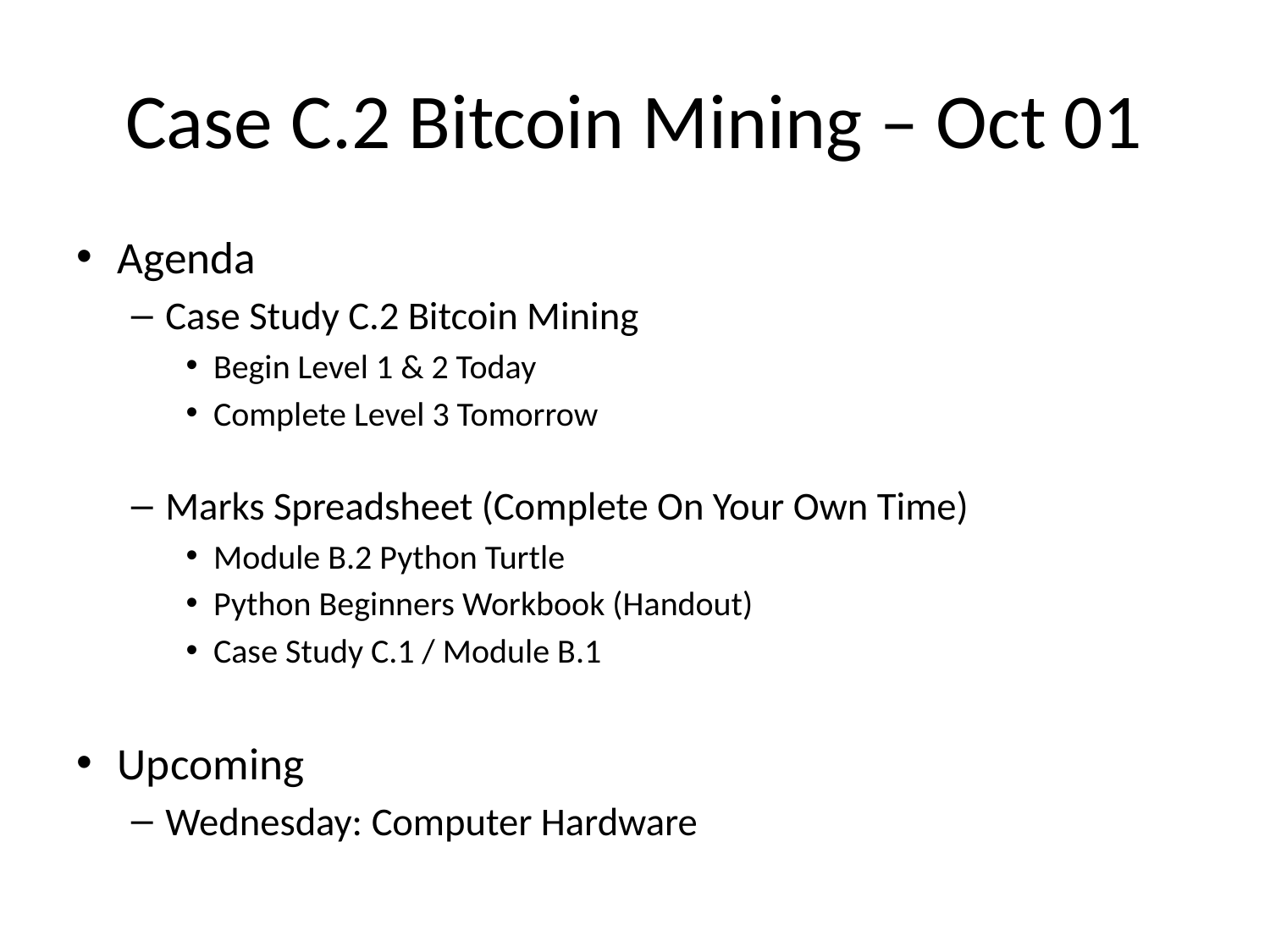

# Case C.2 Bitcoin Mining – Oct 01
Agenda
Case Study C.2 Bitcoin Mining
Begin Level 1 & 2 Today
Complete Level 3 Tomorrow
Marks Spreadsheet (Complete On Your Own Time)
Module B.2 Python Turtle
Python Beginners Workbook (Handout)
Case Study C.1 / Module B.1

Upcoming
Wednesday: Computer Hardware